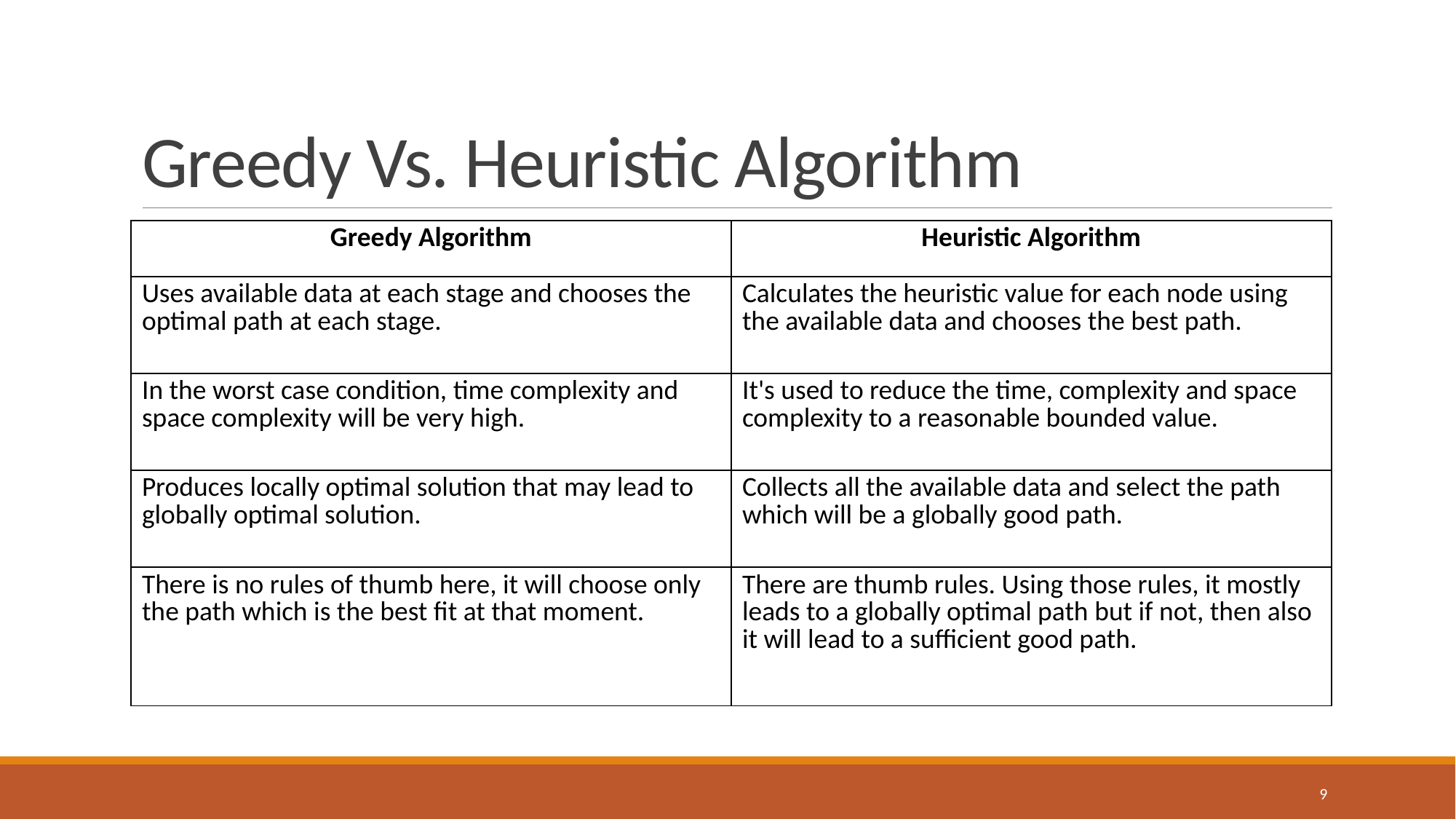

# Greedy Vs. Heuristic Algorithm
| Greedy Algorithm | Heuristic Algorithm |
| --- | --- |
| Uses available data at each stage and chooses the optimal path at each stage. | Calculates the heuristic value for each node using the available data and chooses the best path. |
| In the worst case condition, time complexity and space complexity will be very high. | It's used to reduce the time, complexity and space complexity to a reasonable bounded value. |
| Produces locally optimal solution that may lead to globally optimal solution. | Collects all the available data and select the path which will be a globally good path. |
| There is no rules of thumb here, it will choose only the path which is the best fit at that moment. | There are thumb rules. Using those rules, it mostly leads to a globally optimal path but if not, then also it will lead to a sufficient good path. |
9